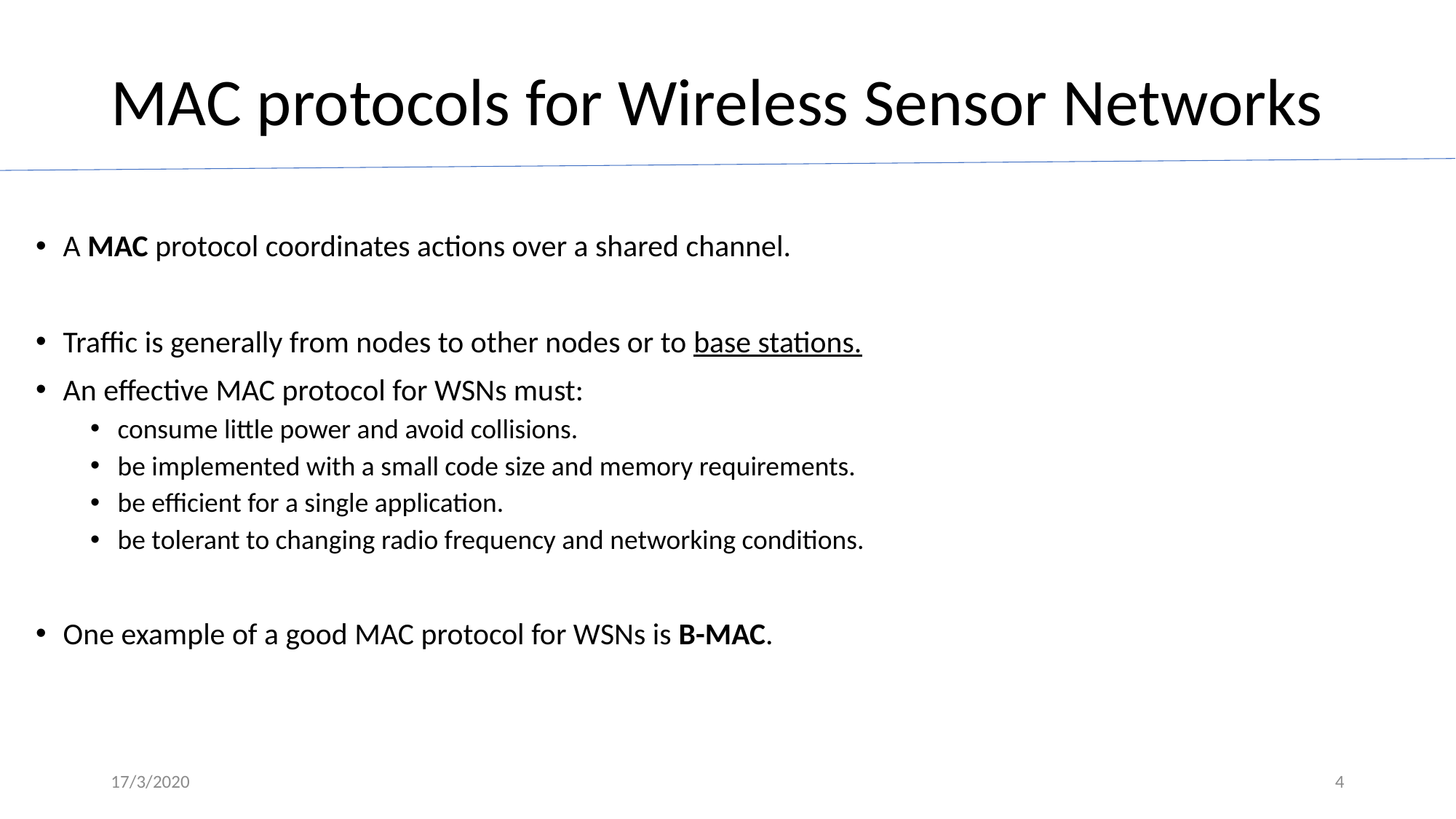

# MAC protocols for Wireless Sensor Networks
A MAC protocol coordinates actions over a shared channel.

Traffic is generally from nodes to other nodes or to base stations.
An effective MAC protocol for WSNs must:
consume little power and avoid collisions.
be implemented with a small code size and memory requirements.
be efficient for a single application.
be tolerant to changing radio frequency and networking conditions.

One example of a good MAC protocol for WSNs is B-MAC.
17/3/2020
4